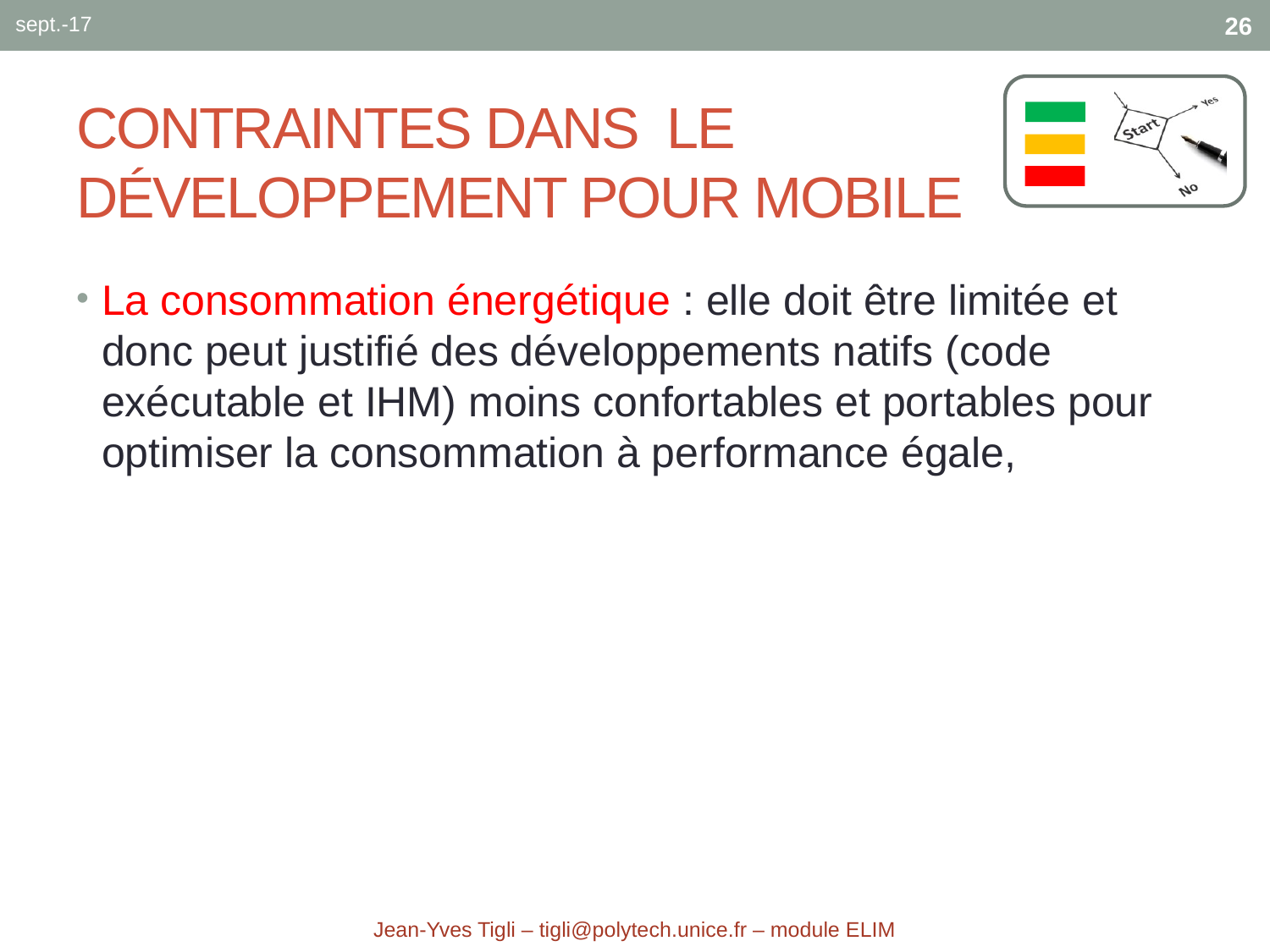

sept.-17
26
# Contraintes dans  le développement pour Mobile
La consommation énergétique : elle doit être limitée et donc peut justifié des développements natifs (code exécutable et IHM) moins confortables et portables pour optimiser la consommation à performance égale,

Jean-Yves Tigli – tigli@polytech.unice.fr – module ELIM